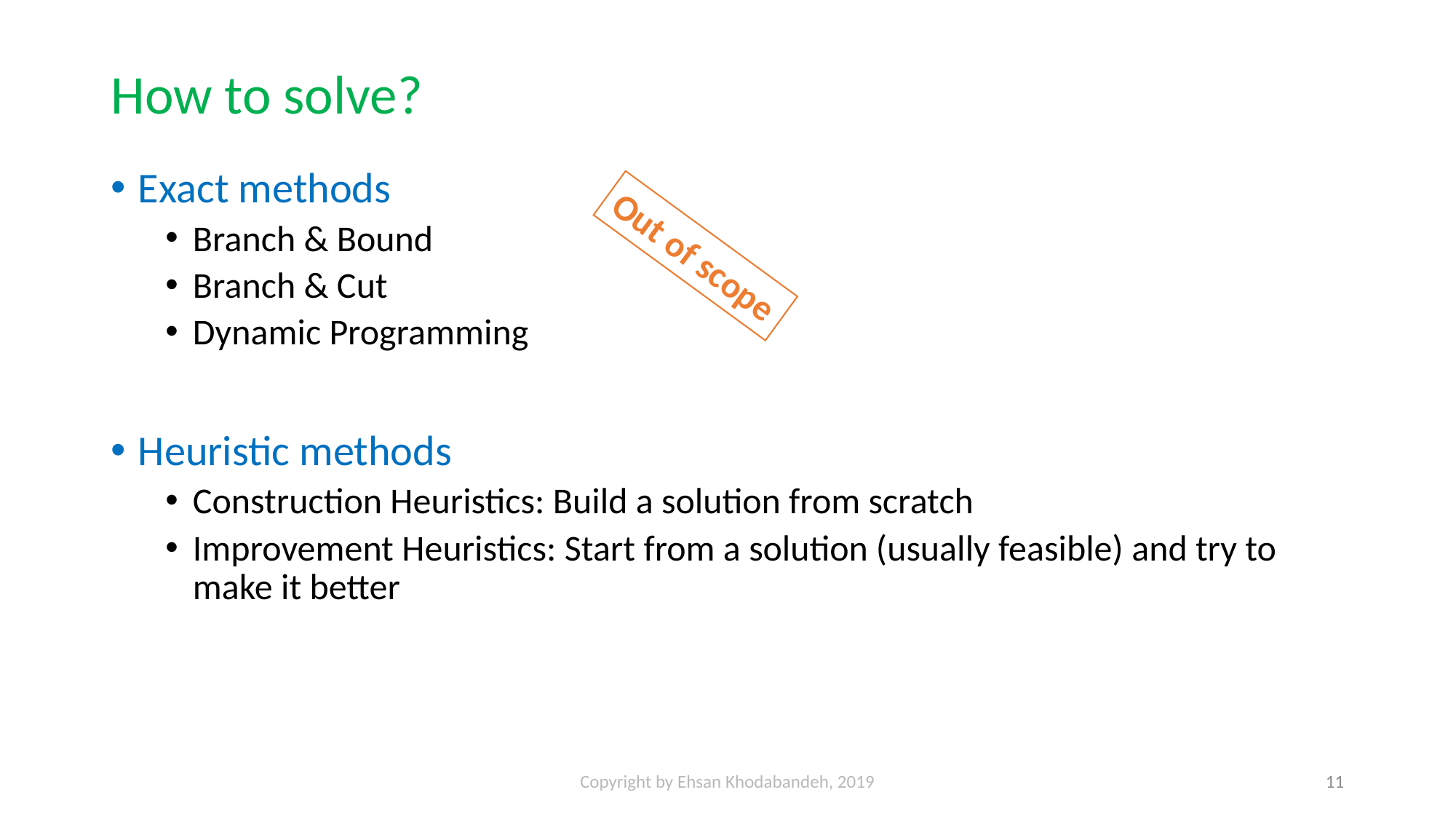

# How to solve?
Exact methods
Branch & Bound
Branch & Cut
Dynamic Programming

Heuristic methods
Construction Heuristics: Build a solution from scratch
Improvement Heuristics: Start from a solution (usually feasible) and try to make it better
Out of scope
Copyright by Ehsan Khodabandeh, 2019
11